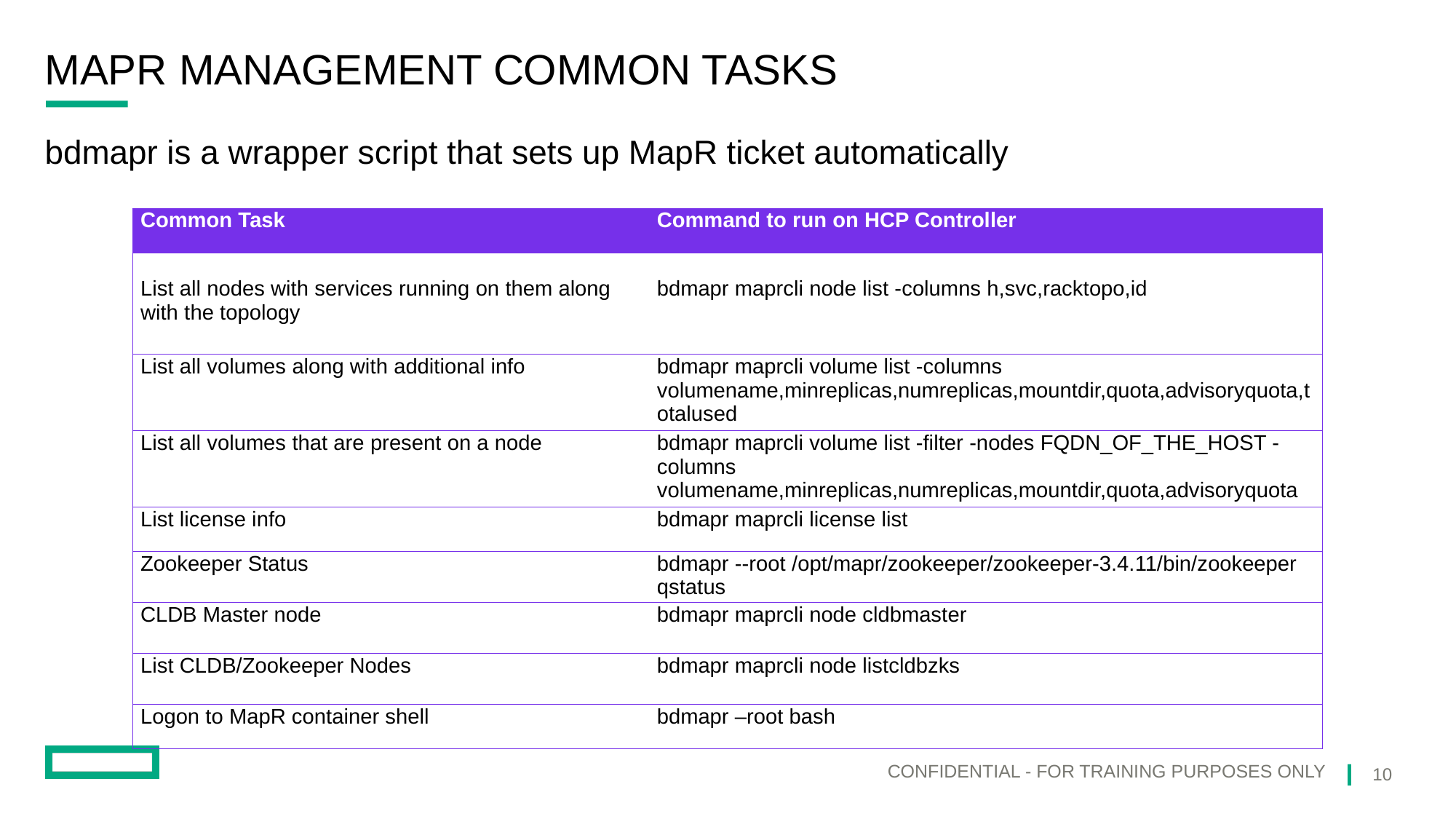

# MapR Management Common Tasks
bdmapr is a wrapper script that sets up MapR ticket automatically
| Common Task | Command to run on HCP Controller |
| --- | --- |
| List all nodes with services running on them along with the topology | bdmapr maprcli node list -columns h,svc,racktopo,id |
| List all volumes along with additional info | bdmapr maprcli volume list -columns volumename,minreplicas,numreplicas,mountdir,quota,advisoryquota,totalused |
| List all volumes that are present on a node | bdmapr maprcli volume list -filter -nodes FQDN\_OF\_THE\_HOST -columns volumename,minreplicas,numreplicas,mountdir,quota,advisoryquota |
| List license info | bdmapr maprcli license list |
| Zookeeper Status | bdmapr --root /opt/mapr/zookeeper/zookeeper-3.4.11/bin/zookeeper qstatus |
| CLDB Master node | bdmapr maprcli node cldbmaster |
| List CLDB/Zookeeper Nodes | bdmapr maprcli node listcldbzks |
| Logon to MapR container shell | bdmapr –root bash |
10
CONFIDENTIAL - FOR TRAINING PURPOSES ONLY